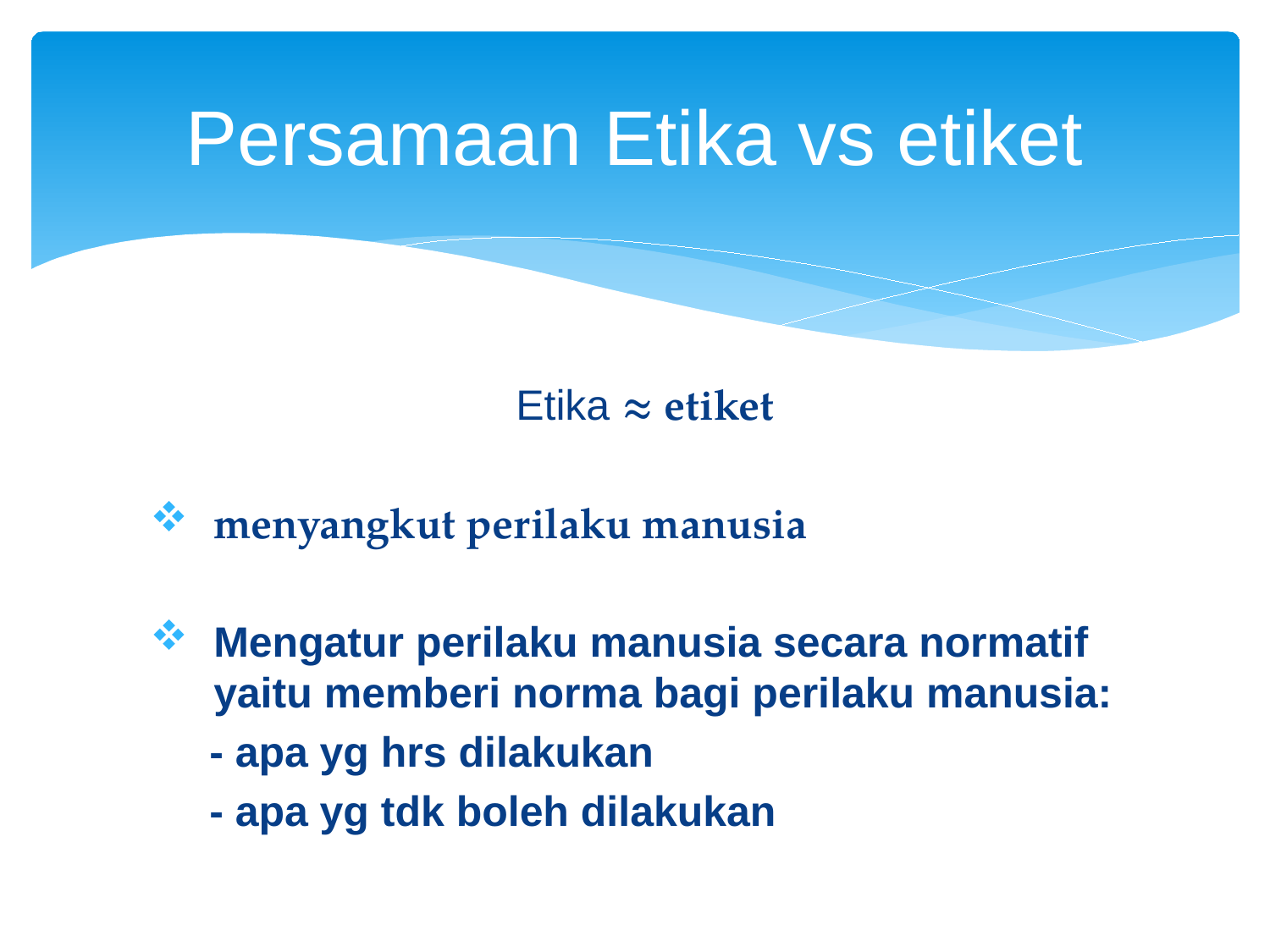

# Persamaan Etika vs etiket
Etika ≈ etiket

menyangkut perilaku manusia

Mengatur perilaku manusia secara normatif yaitu memberi norma bagi perilaku manusia:
     - apa yg hrs dilakukan
     - apa yg tdk boleh dilakukan